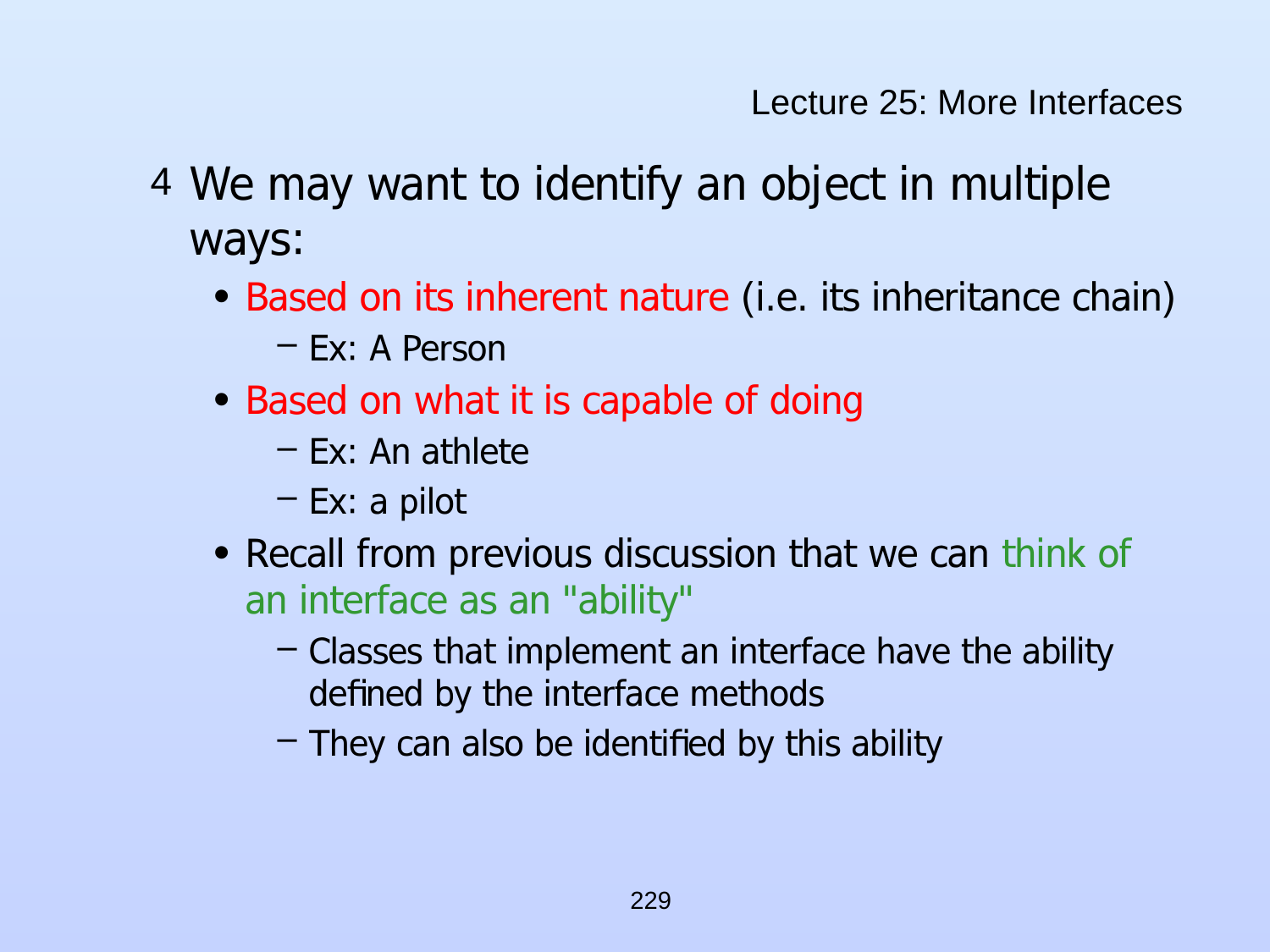

# Lecture 25: More Interfaces
We may want to identify an object in multiple ways:
Based on its inherent nature (i.e. its inheritance chain)
Ex: A Person
Based on what it is capable of doing
Ex: An athlete
Ex: a pilot
Recall from previous discussion that we can think of an interface as an "ability"
Classes that implement an interface have the ability defined by the interface methods
They can also be identified by this ability
229